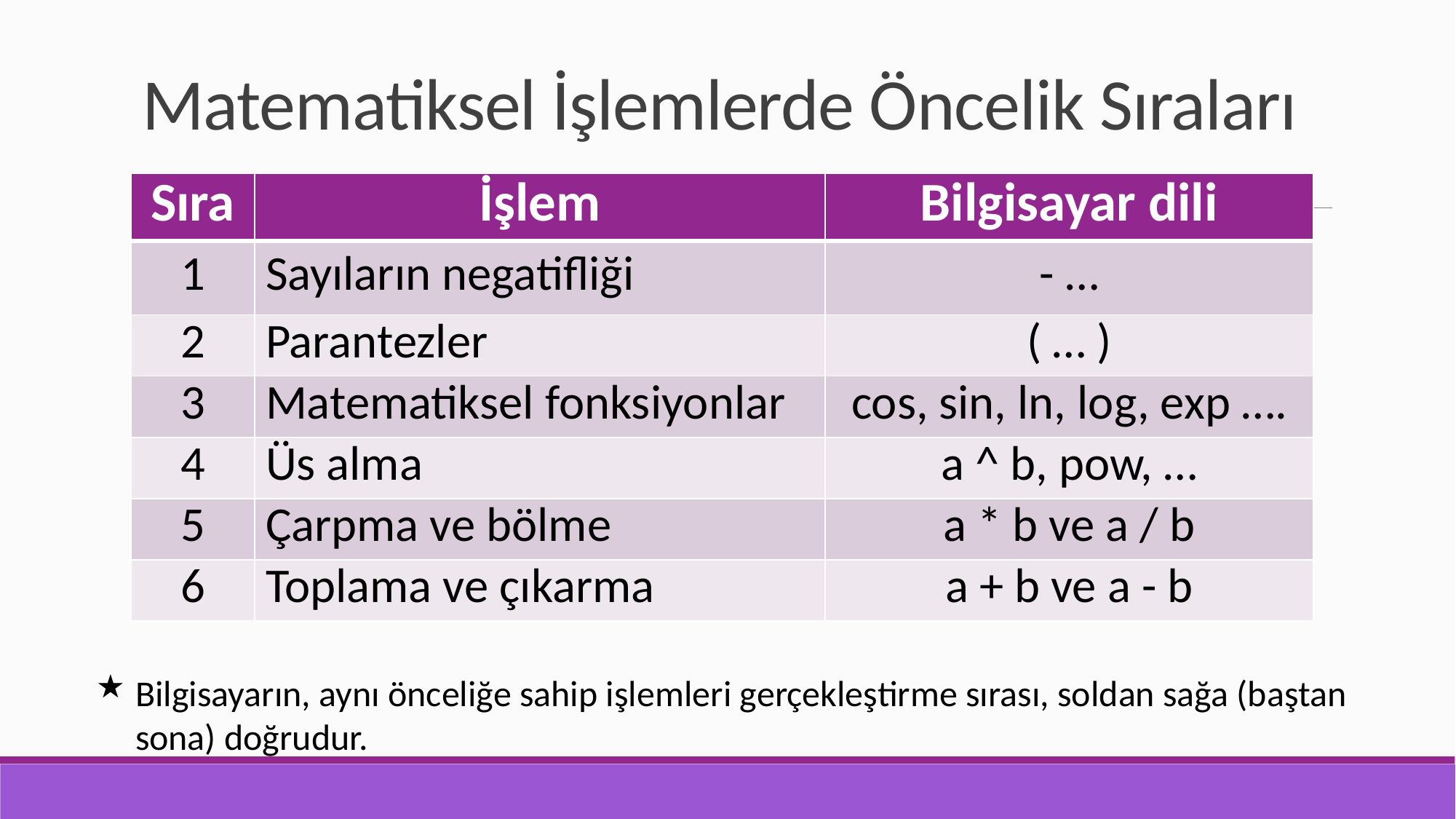

# Matematiksel İşlemlerde Öncelik Sıraları
| Sıra | İşlem | Bilgisayar dili |
| --- | --- | --- |
| 1 | Sayıların negatifliği | - … |
| 2 | Parantezler | ( … ) |
| 3 | Matematiksel fonksiyonlar | cos, sin, ln, log, exp …. |
| 4 | Üs alma | a ^ b, pow, … |
| 5 | Çarpma ve bölme | a \* b ve a / b |
| 6 | Toplama ve çıkarma | a + b ve a - b |
Bilgisayarın, aynı önceliğe sahip işlemleri gerçekleştirme sırası, soldan sağa (baştan sona) doğrudur.